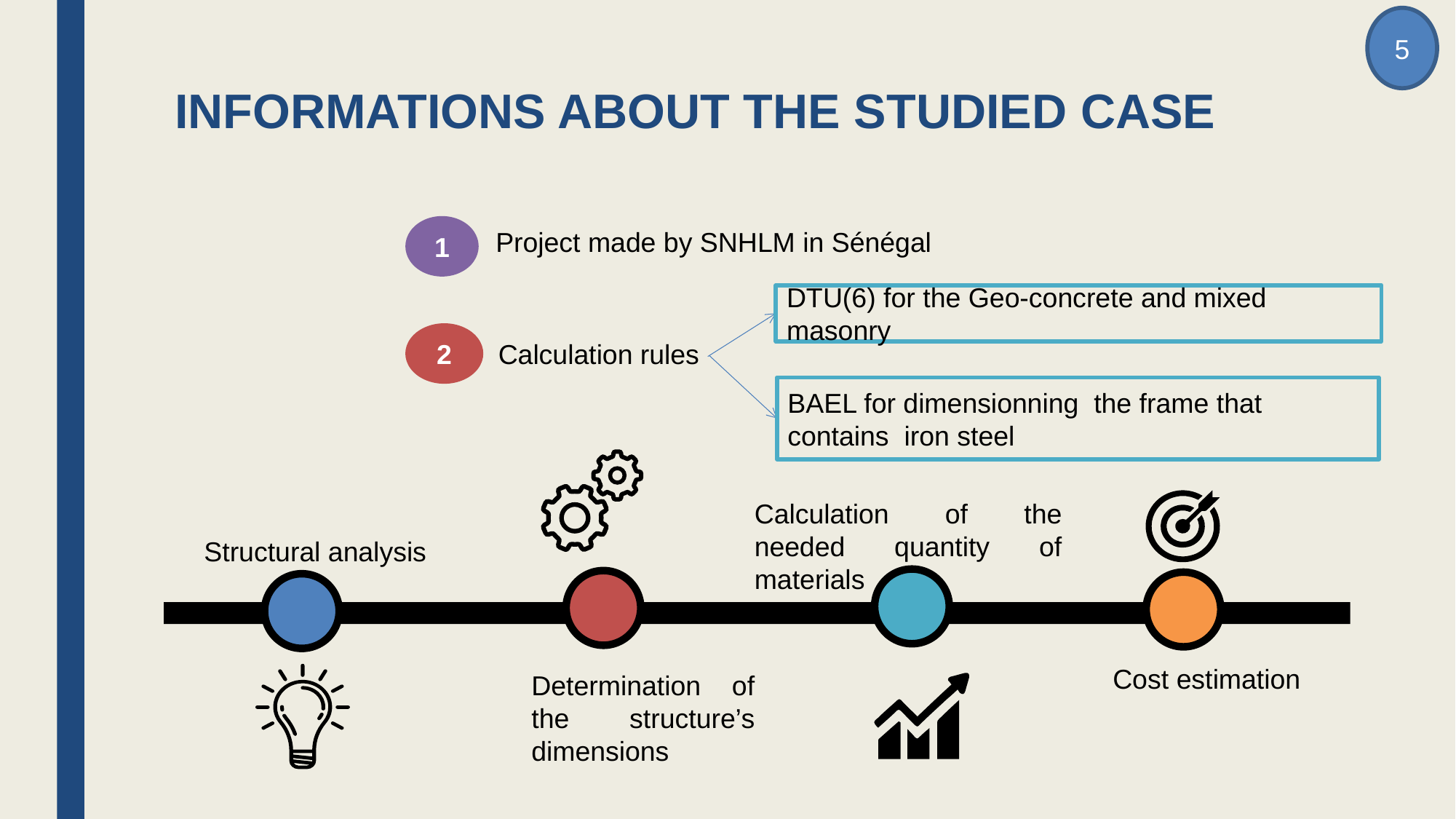

5
# INFORMATIONS ABOUT THE STUDIED CASE
1
Project made by SNHLM in Sénégal
DTU(6) for the Geo-concrete and mixed masonry
2
Calculation rules
BAEL for dimensionning  the frame that contains  iron steel

Calculation of the needed quantity of materials
Structural analysis

Cost estimation
Determination of the structure’s dimensions